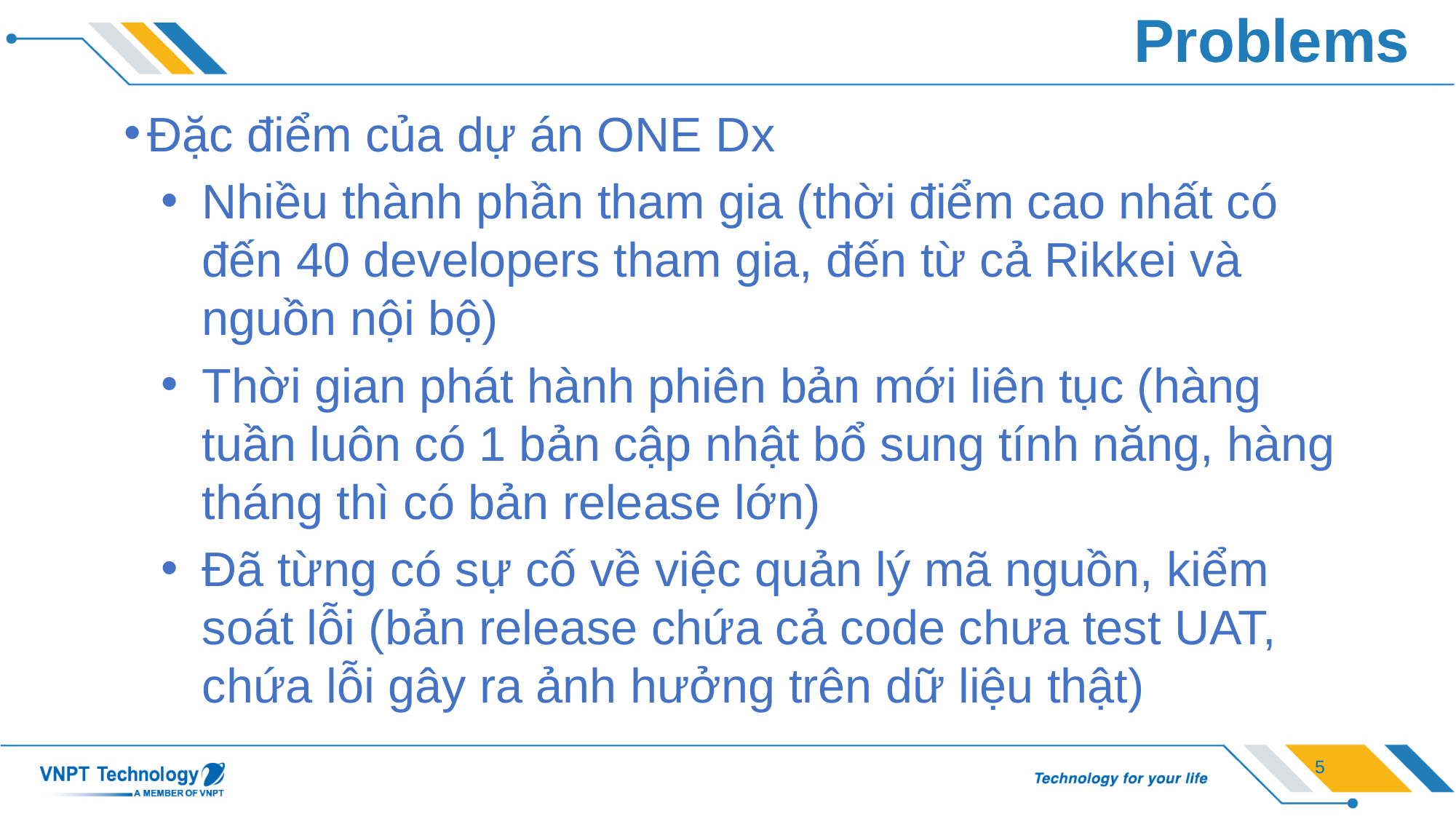

# Problems

Đặc điểm của dự án ONE Dx
Nhiều thành phần tham gia (thời điểm cao nhất có đến 40 developers tham gia, đến từ cả Rikkei và nguồn nội bộ)
Thời gian phát hành phiên bản mới liên tục (hàng tuần luôn có 1 bản cập nhật bổ sung tính năng, hàng tháng thì có bản release lớn)
Đã từng có sự cố về việc quản lý mã nguồn, kiểm soát lỗi (bản release chứa cả code chưa test UAT, chứa lỗi gây ra ảnh hưởng trên dữ liệu thật)